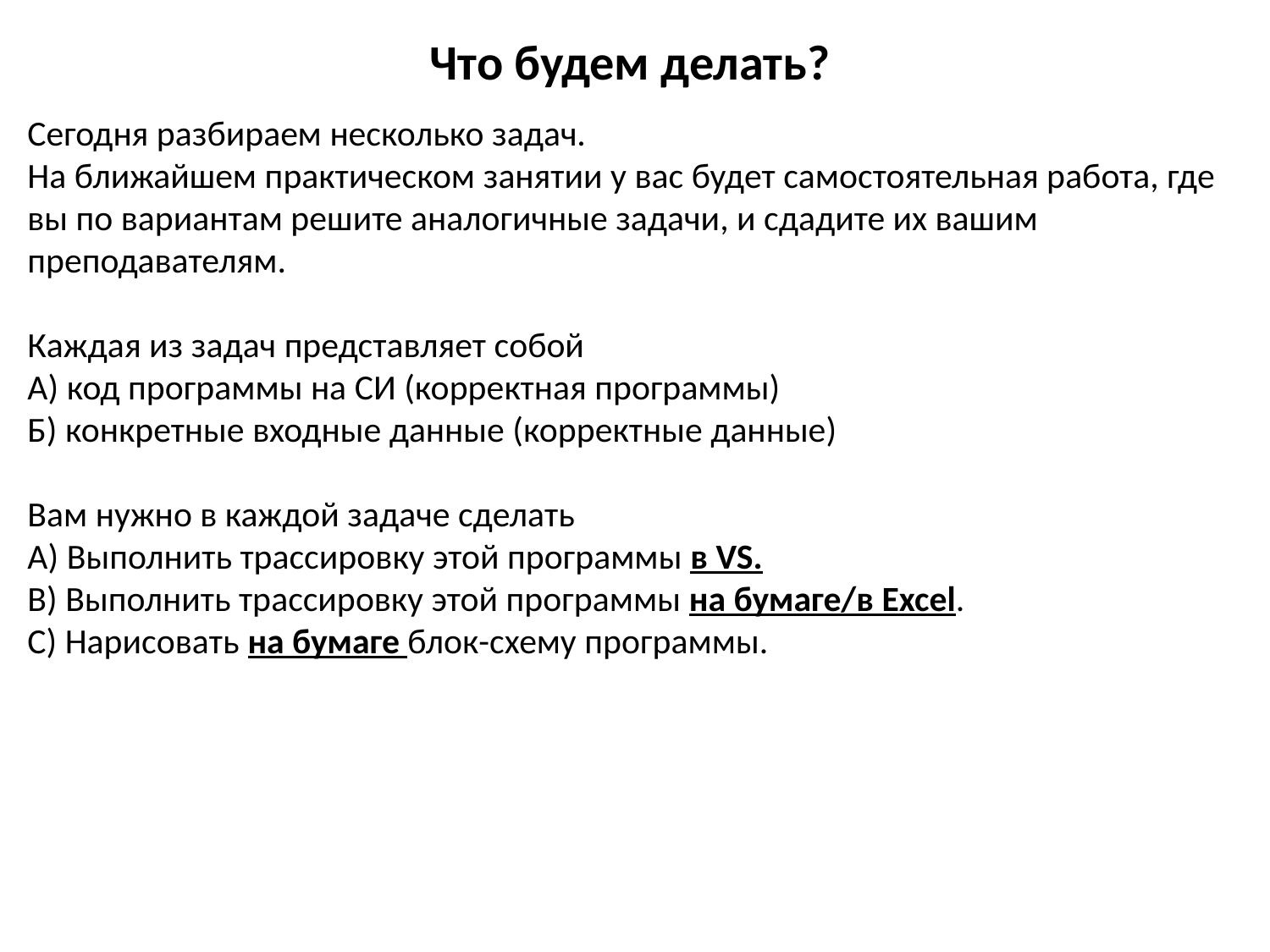

# Что будем делать?
Сегодня разбираем несколько задач.
На ближайшем практическом занятии у вас будет самостоятельная работа, где вы по вариантам решите аналогичные задачи, и сдадите их вашим преподавателям.

Каждая из задач представляет собой
А) код программы на СИ (корректная программы)
Б) конкретные входные данные (корректные данные)

Вам нужно в каждой задаче сделать
A) Выполнить трассировку этой программы в VS.
B) Выполнить трассировку этой программы на бумаге/в Excel.
C) Нарисовать на бумаге блок-схему программы.